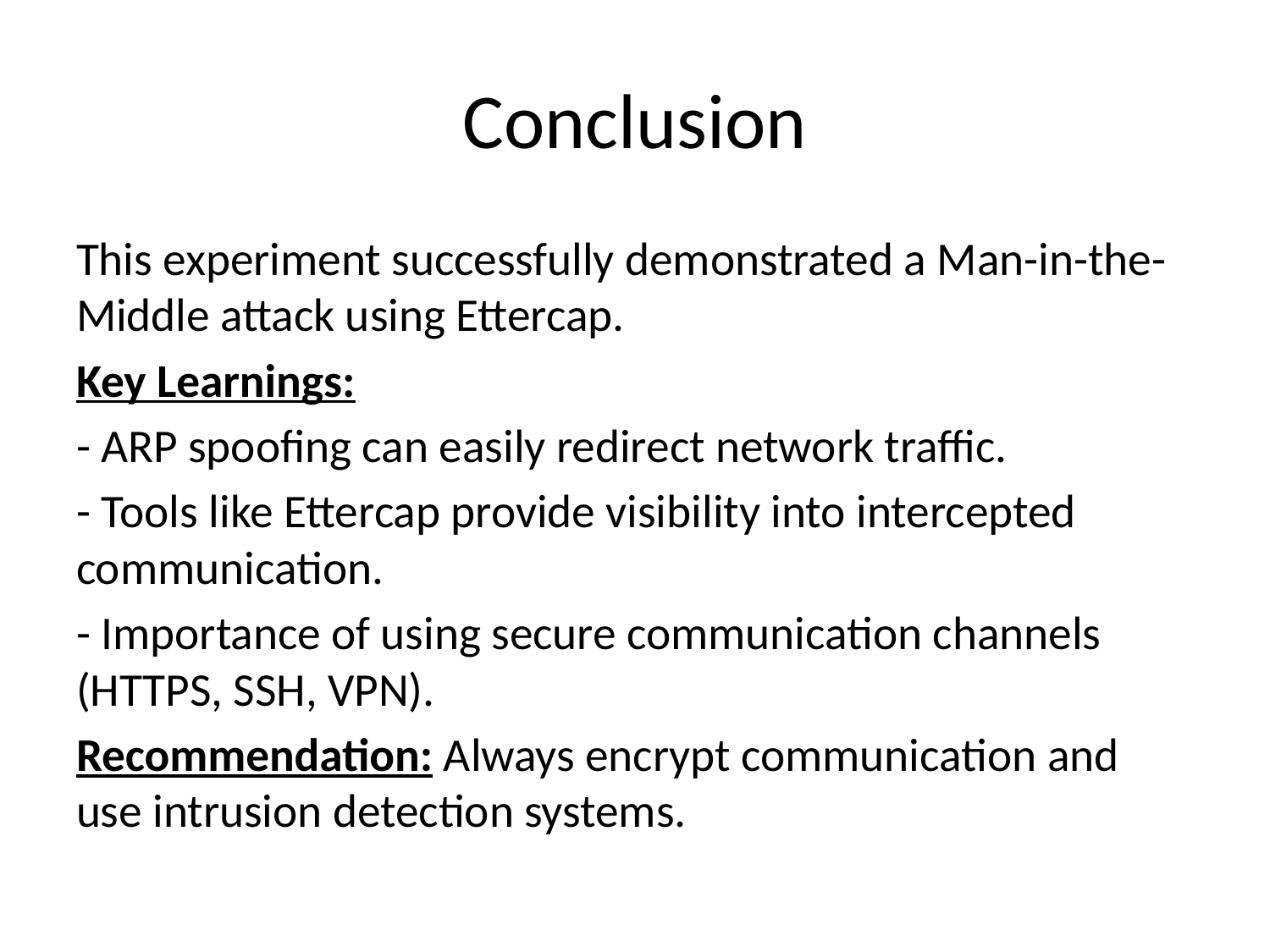

# Conclusion
This experiment successfully demonstrated a Man-in-the-Middle attack using Ettercap.
Key Learnings:
- ARP spoofing can easily redirect network traffic.
- Tools like Ettercap provide visibility into intercepted communication.
- Importance of using secure communication channels (HTTPS, SSH, VPN).
Recommendation: Always encrypt communication and use intrusion detection systems.